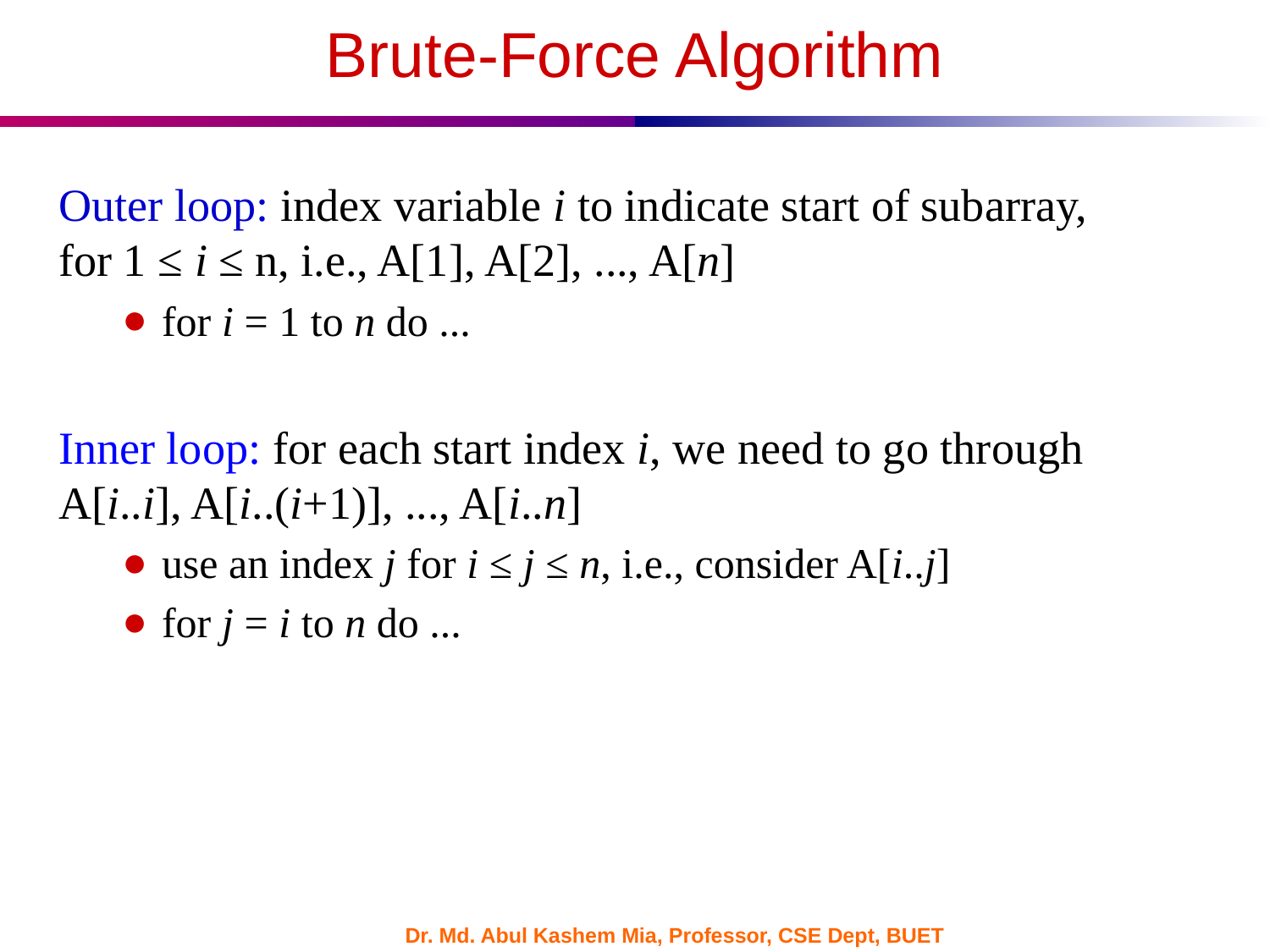

Brute-Force Algorithm
Outer loop: index variable i to indicate start of subarray, for 1 ≤ i ≤ n, i.e., A[1], A[2], ..., A[n]
for i = 1 to n do ...

Inner loop: for each start index i, we need to go through A[i..i], A[i..(i+1)], ..., A[i..n]
use an index j for i ≤ j ≤ n, i.e., consider A[i..j]
for j = i to n do ...